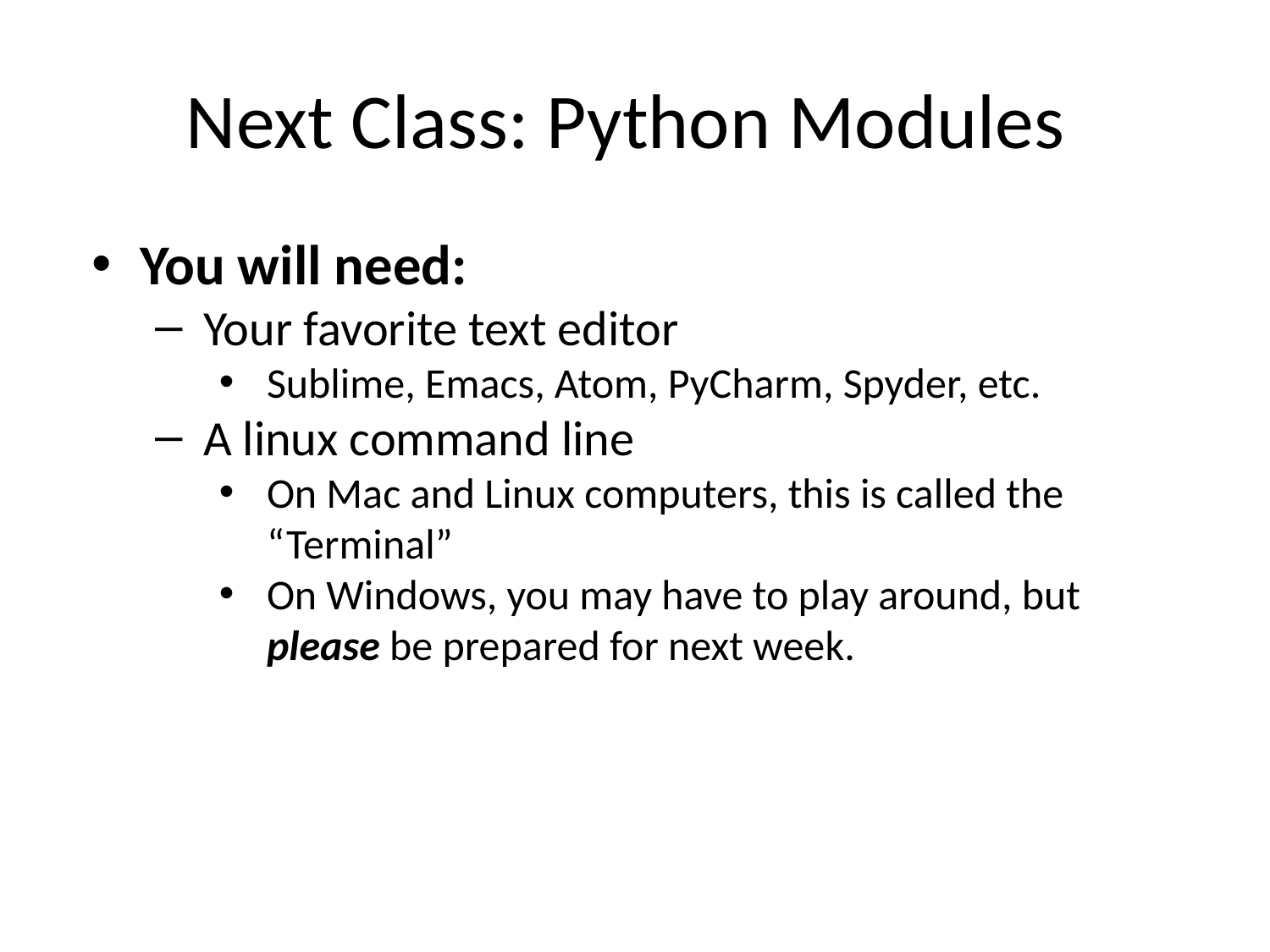

# Next Class: Python Modules
You will need:
Your favorite text editor
Sublime, Emacs, Atom, PyCharm, Spyder, etc.
A linux command line
On Mac and Linux computers, this is called the “Terminal”
On Windows, you may have to play around, but please be prepared for next week.